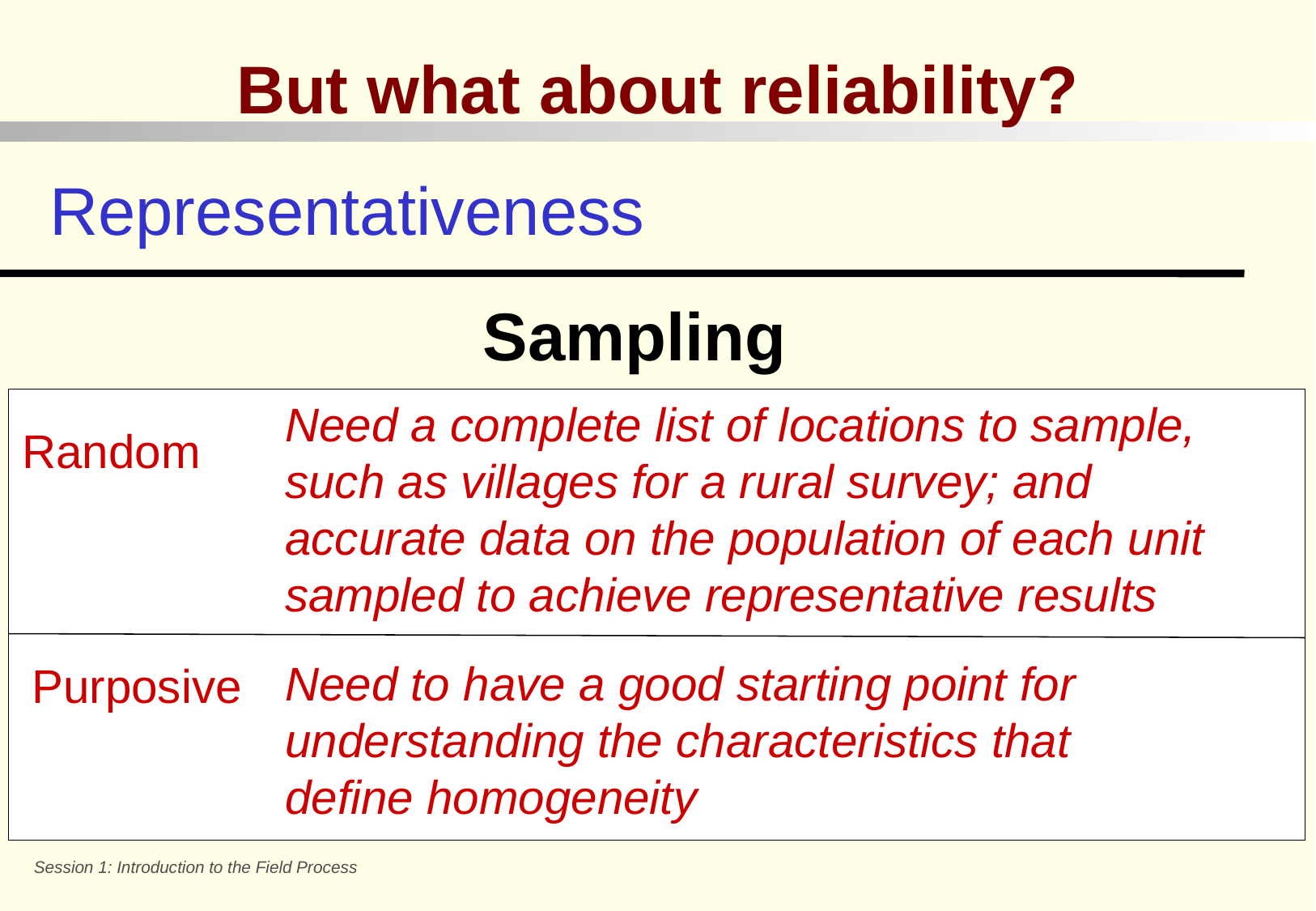

But what about reliability?

Representativeness

Sampling
Need a complete list of locations to sample, such as villages for a rural survey; and accurate data on the population of each unit sampled to achieve representative results

Random

Need to have a good starting point for understanding the characteristics that define homogeneity
Purposive
Session 1: Introduction to the Field Process